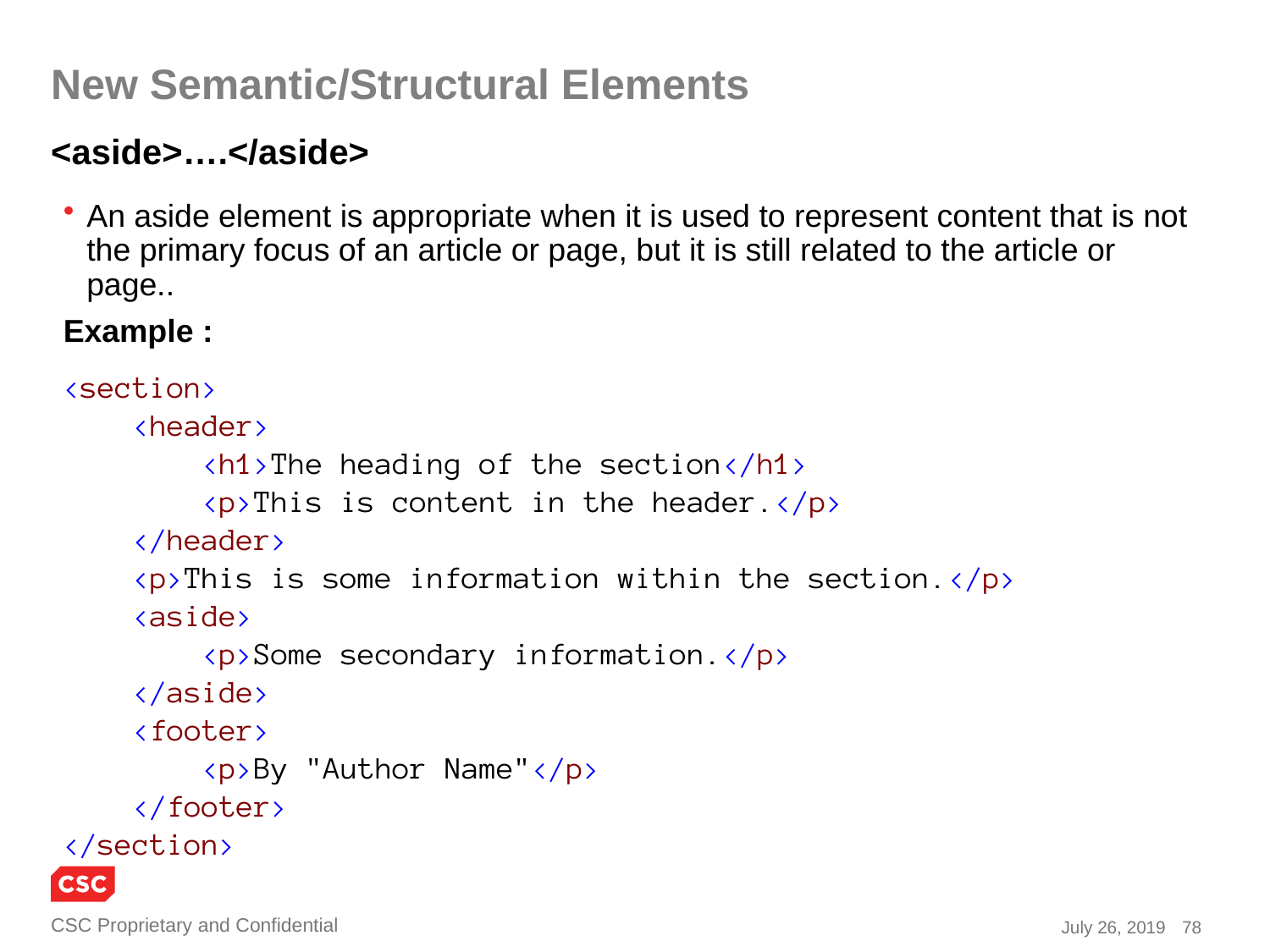

# New Semantic/Structural Elements
<aside>….</aside>
An aside element is appropriate when it is used to represent content that is not the primary focus of an article or page, but it is still related to the article or page..
Example :
<section>
    <header>
        <h1>The heading of the section</h1>
        <p>This is content in the header.</p>
    </header>
    <p>This is some information within the section.</p>
    <aside>
        <p>Some secondary information.</p>
    </aside>
    <footer>
        <p>By "Author Name"</p>
    </footer>
</section>